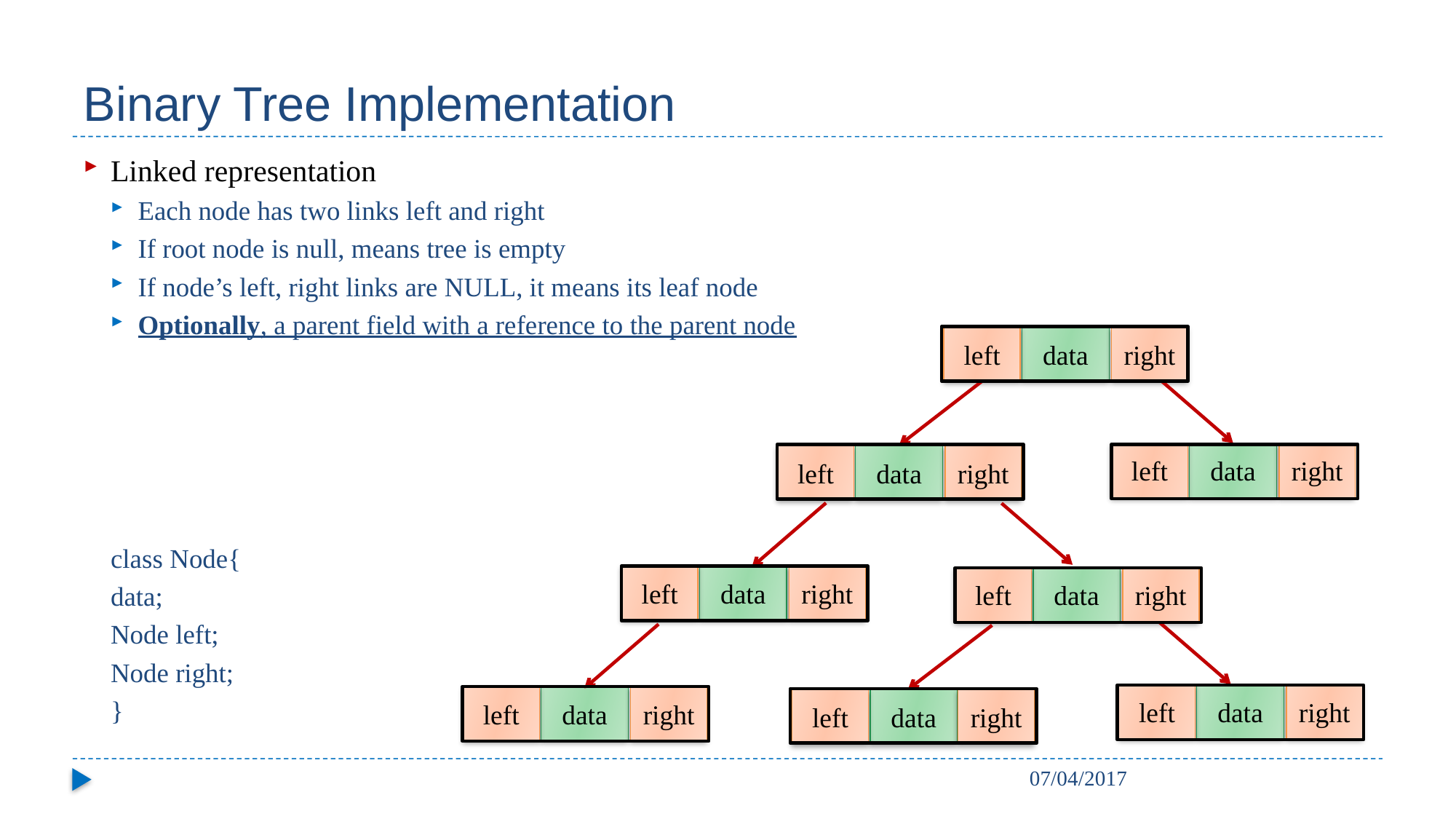

# Binary Tree Implementation
Linked representation
Each node has two links left and right
If root node is null, means tree is empty
If node’s left, right links are NULL, it means its leaf node
Optionally, a parent field with a reference to the parent node

class Node{
data;
Node left;
Node right;
}

left
data
right
left
data
right

left
data
right
left
data
right

left
data
right

left
data
right

left
data
right

left
data
right
07/04/2017